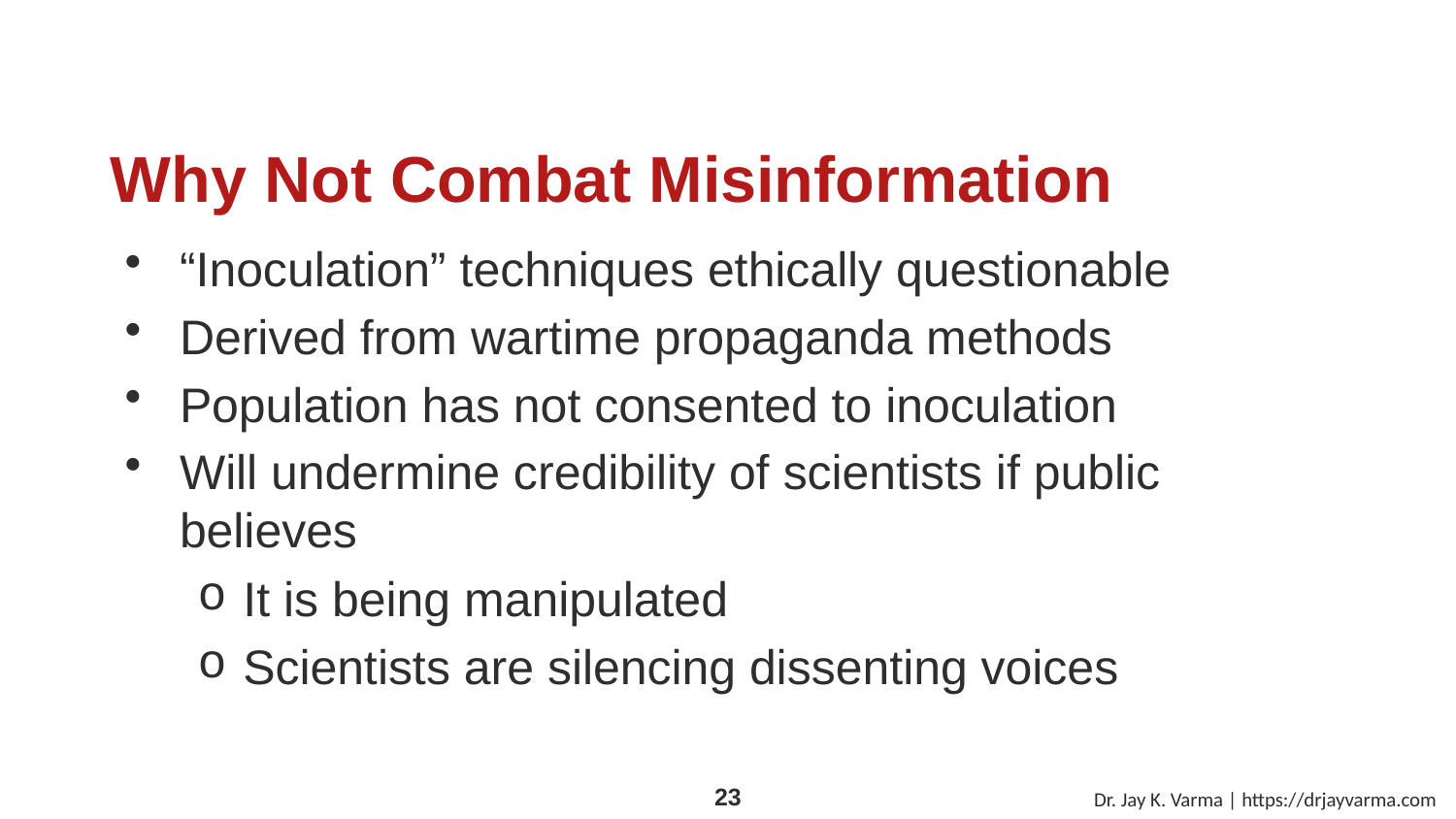

# Why Not Combat Misinformation
“Inoculation” techniques ethically questionable
Derived from wartime propaganda methods
Population has not consented to inoculation
Will undermine credibility of scientists if public believes
It is being manipulated
Scientists are silencing dissenting voices

Dr. Jay K. Varma | https://drjayvarma.com